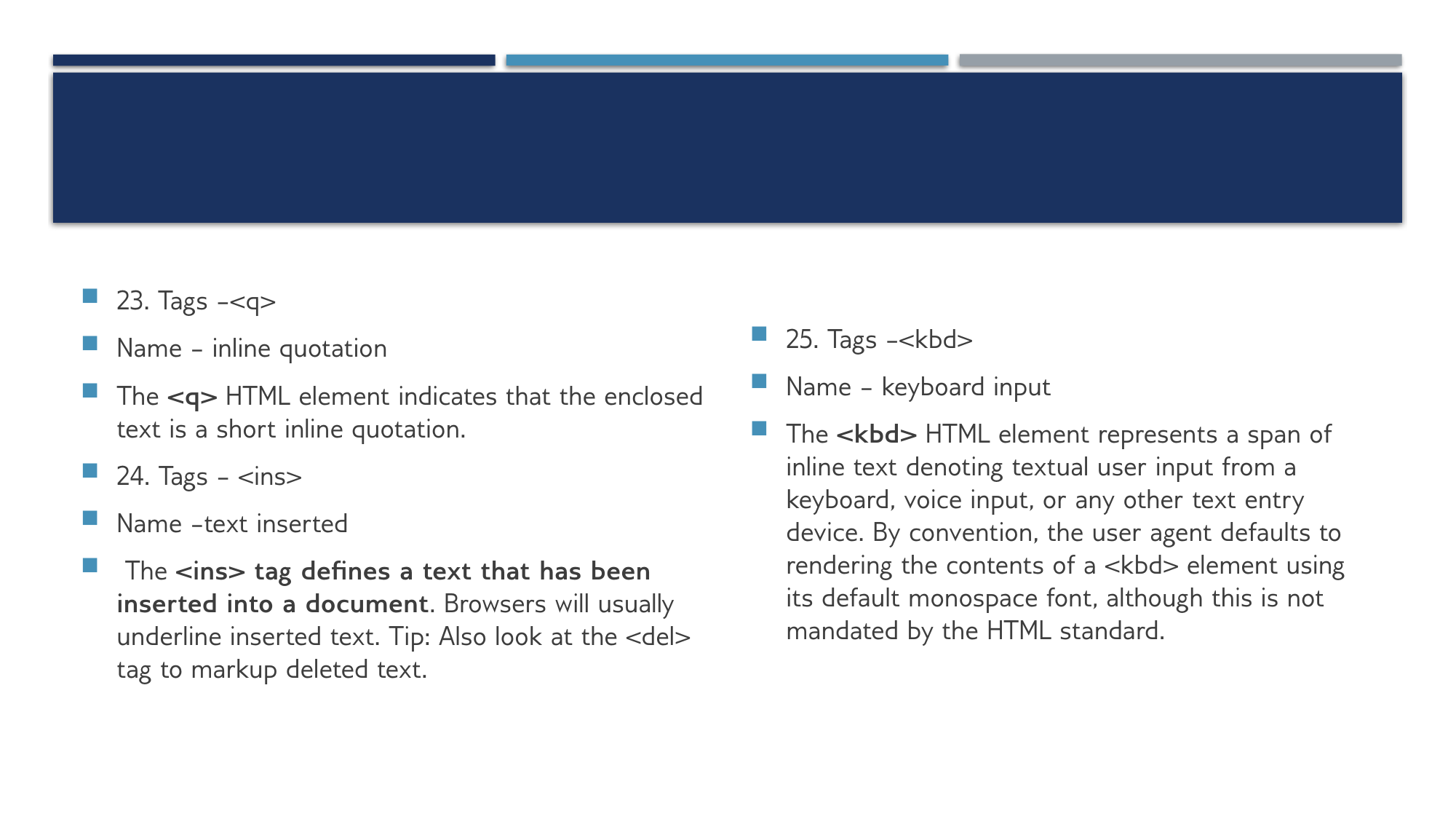

23. Tags –<q>
Name – inline quotation
The <q> HTML element indicates that the enclosed text is a short inline quotation.
24. Tags – <ins>
Name –text inserted
 The <ins> tag defines a text that has been inserted into a document. Browsers will usually underline inserted text. Tip: Also look at the <del> tag to markup deleted text.
25. Tags –<kbd>
Name – keyboard input
The <kbd> HTML element represents a span of inline text denoting textual user input from a keyboard, voice input, or any other text entry device. By convention, the user agent defaults to rendering the contents of a <kbd> element using its default monospace font, although this is not mandated by the HTML standard.